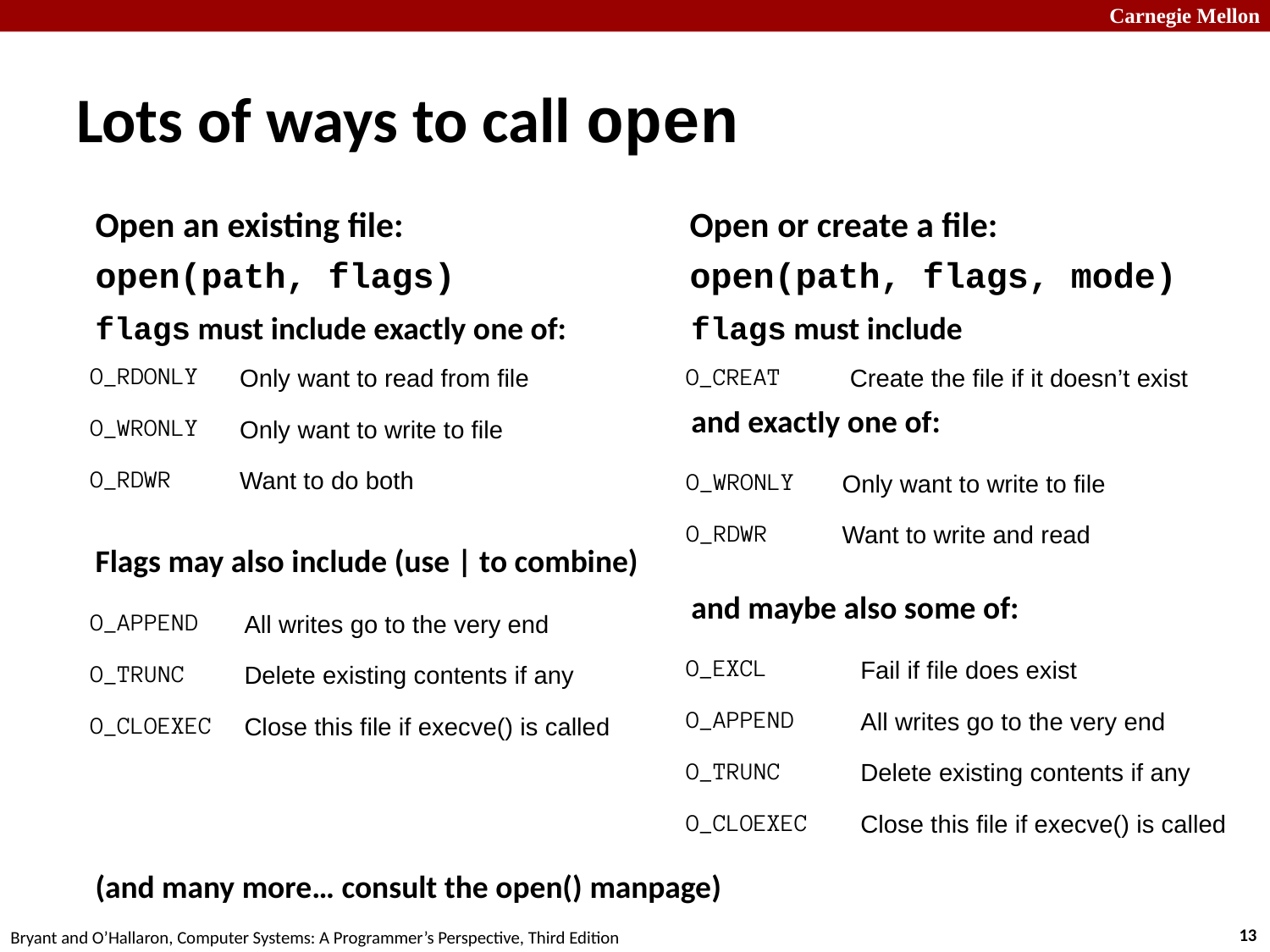

# Lots of ways to call open
Open or create a file:
open(path, flags, mode)
Open an existing file:
open(path, flags)
flags must include exactly one of:

Flags may also include (use | to combine)

(and many more… consult the open() manpage)
flags must include

and exactly one of:

and maybe also some of:
| O\_RDONLY | Only want to read from file |
| --- | --- |
| O\_WRONLY | Only want to write to file |
| O\_RDWR | Want to do both |
| O\_CREAT | Create the file if it doesn’t exist |
| --- | --- |
| O\_WRONLY | Only want to write to file |
| --- | --- |
| O\_RDWR | Want to write and read |
| O\_APPEND | All writes go to the very end |
| --- | --- |
| O\_TRUNC | Delete existing contents if any |
| O\_CLOEXEC | Close this file if execve() is called |
| O\_EXCL | Fail if file does exist |
| --- | --- |
| O\_APPEND | All writes go to the very end |
| O\_TRUNC | Delete existing contents if any |
| O\_CLOEXEC | Close this file if execve() is called |